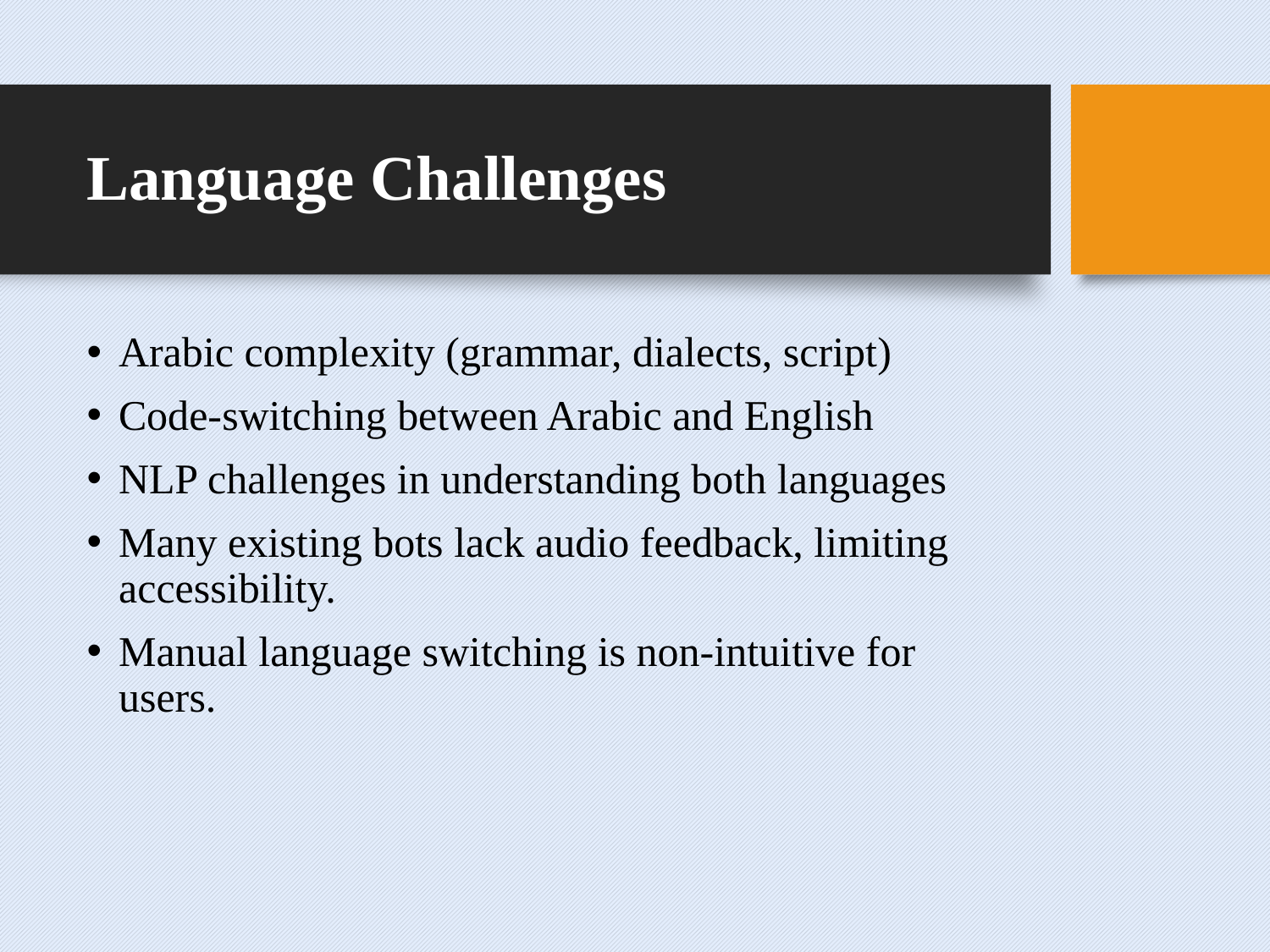

# Language Challenges
Arabic complexity (grammar, dialects, script)
Code-switching between Arabic and English
NLP challenges in understanding both languages
Many existing bots lack audio feedback, limiting accessibility.
Manual language switching is non-intuitive for users.